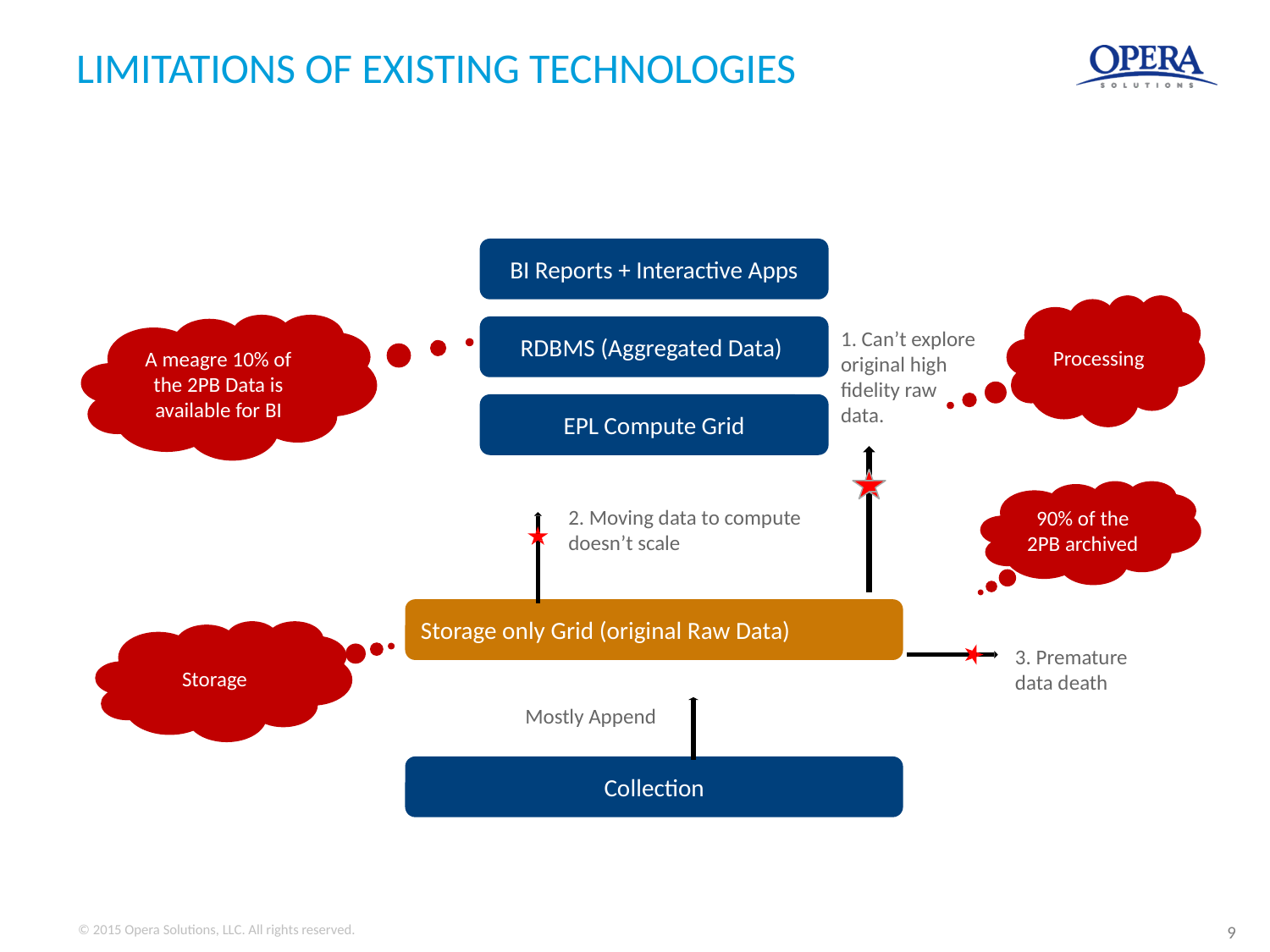

# LIMITATIONS OF EXISTING TECHNOLOGIES
BI Reports + Interactive Apps
Processing
A meagre 10% of the 2PB Data is available for BI
RDBMS (Aggregated Data)
1. Can’t explore original high fidelity raw data.
EPL Compute Grid

90% of the 2PB archived
2. Moving data to compute doesn’t scale

Storage only Grid (original Raw Data)

Storage
3. Premature data death
Mostly Append

Collection